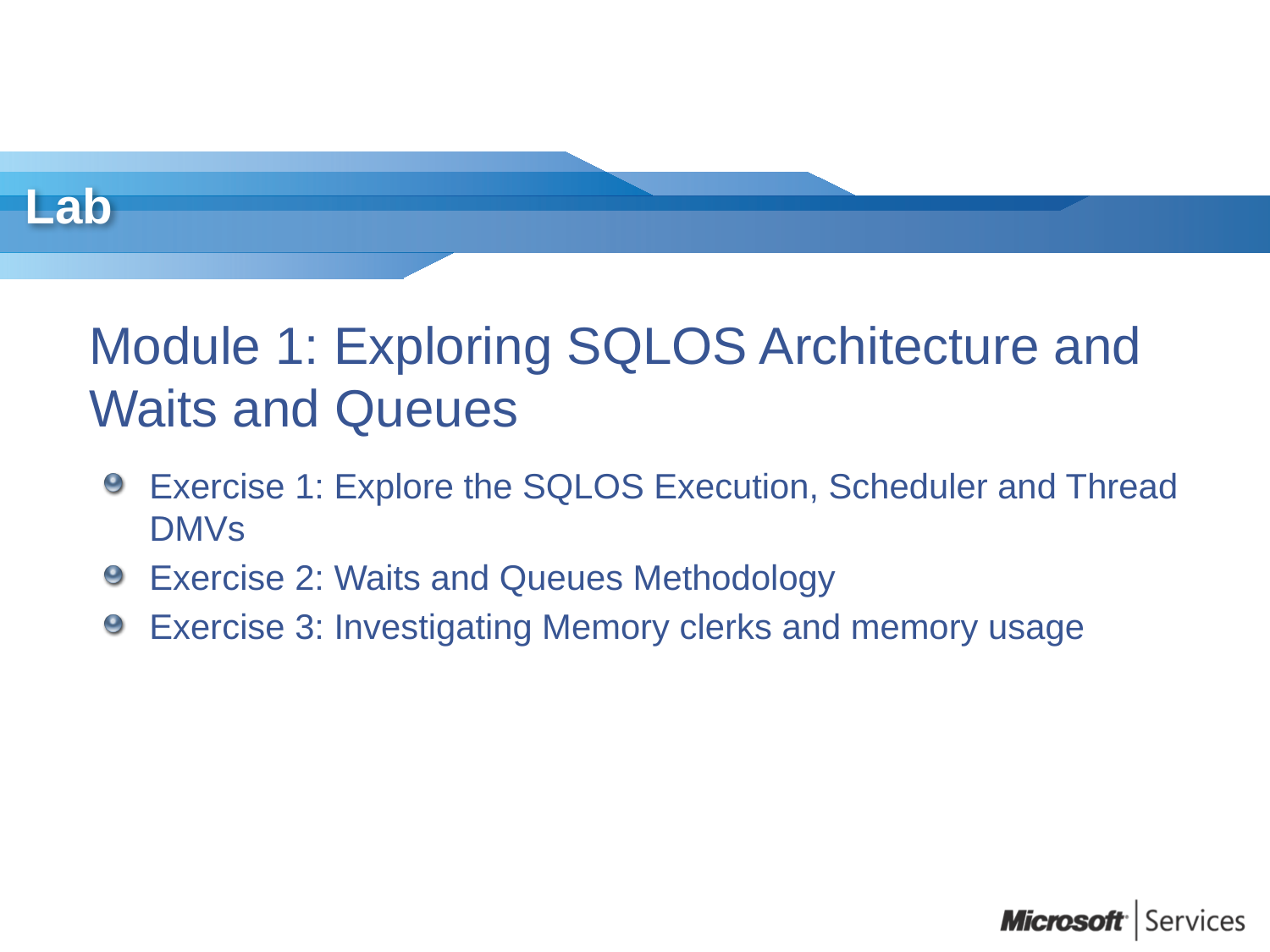

# Module 1: Exploring SQLOS Architecture and Waits and Queues
Exercise 1: Explore the SQLOS Execution, Scheduler and Thread DMVs
Exercise 2: Waits and Queues Methodology
Exercise 3: Investigating Memory clerks and memory usage

9
Microsoft Confidential